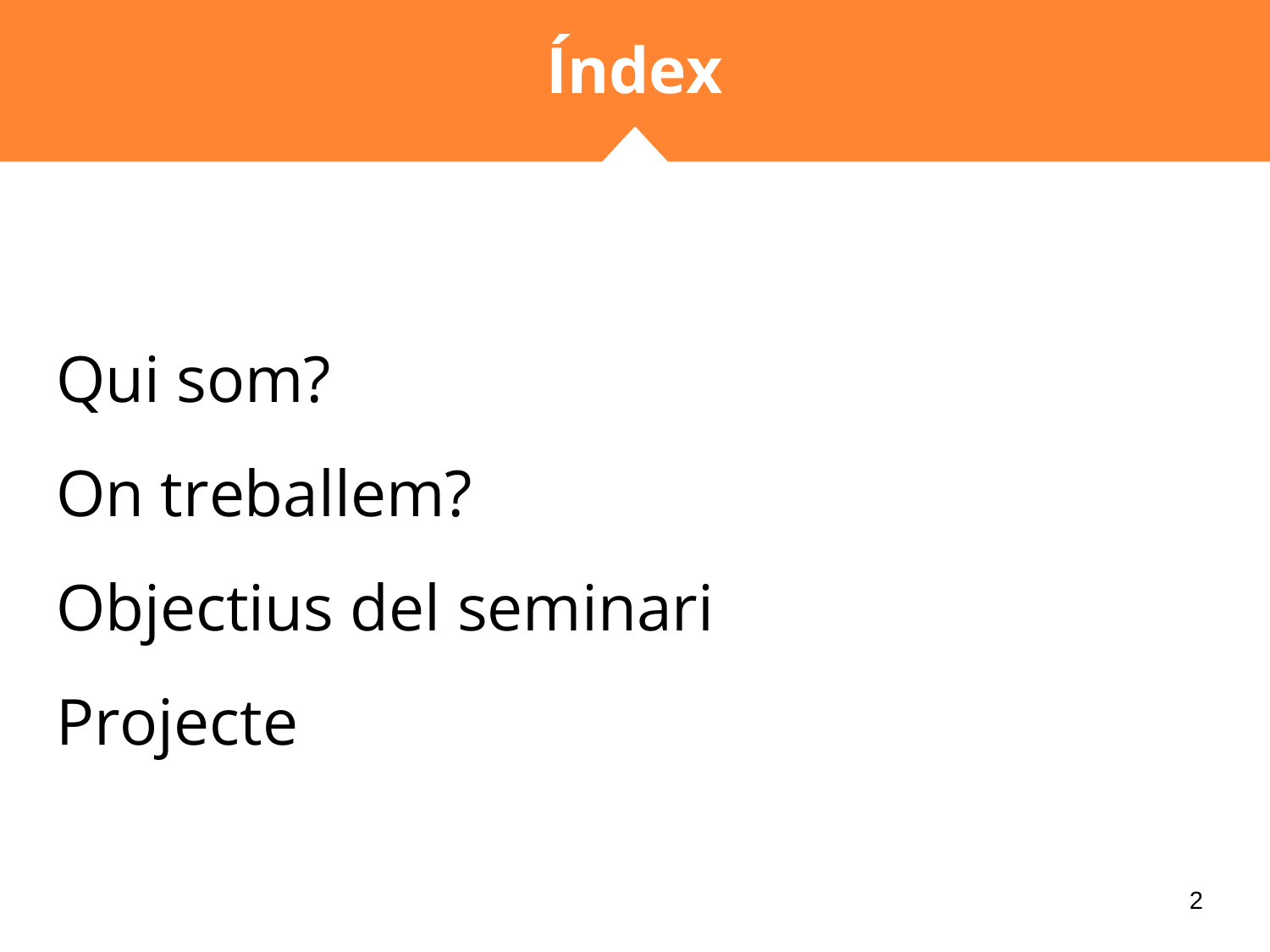

# Índex
Qui som?
On treballem?
Objectius del seminari
Projecte
2
2